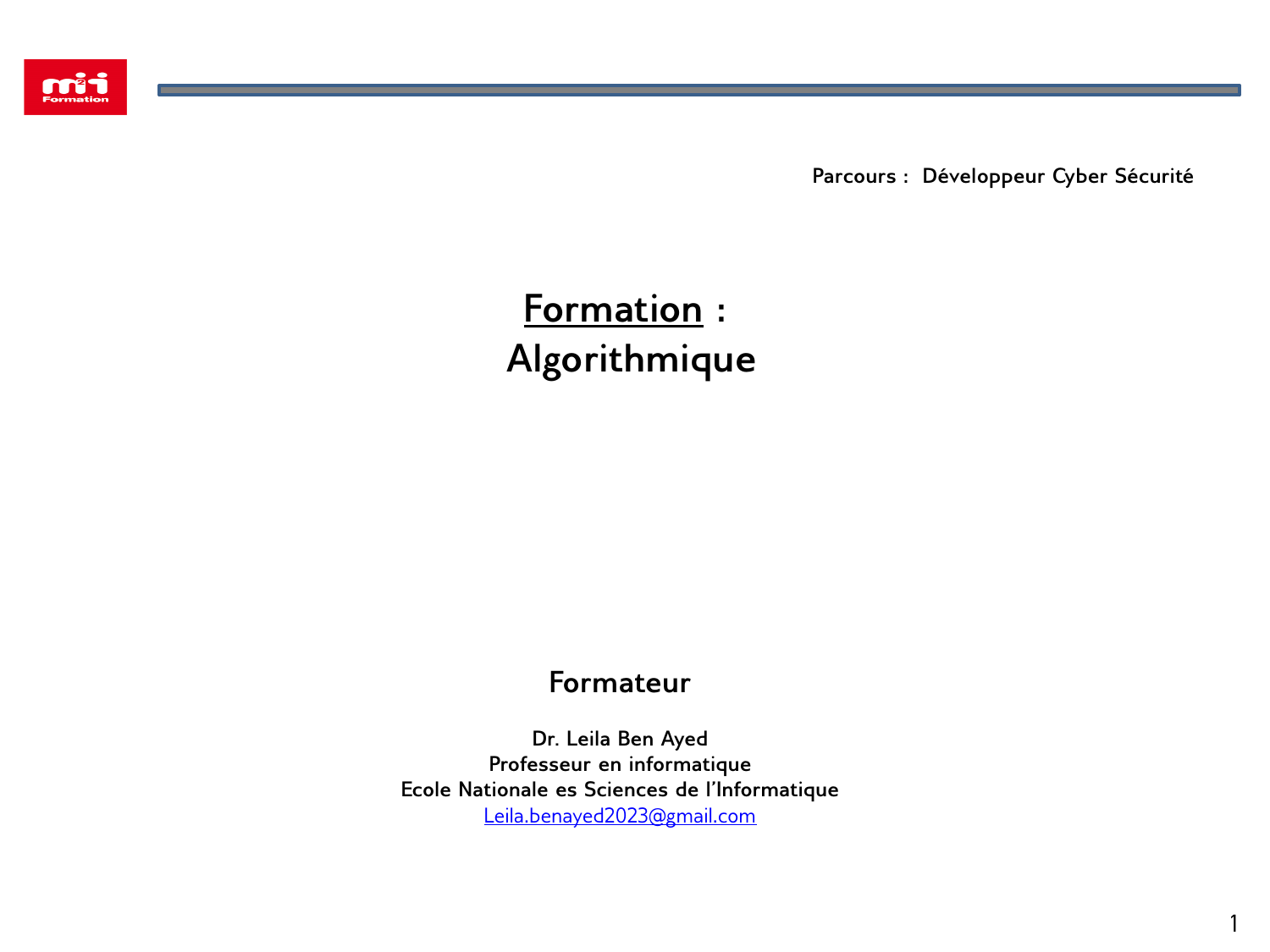

Parcours :  Développeur Cyber Sécurité
Formation :
Algorithmique

Formateur

Dr. Leila Ben Ayed
Professeur en informatique
Ecole Nationale es Sciences de l’Informatique
Leila.benayed2023@gmail.com
1